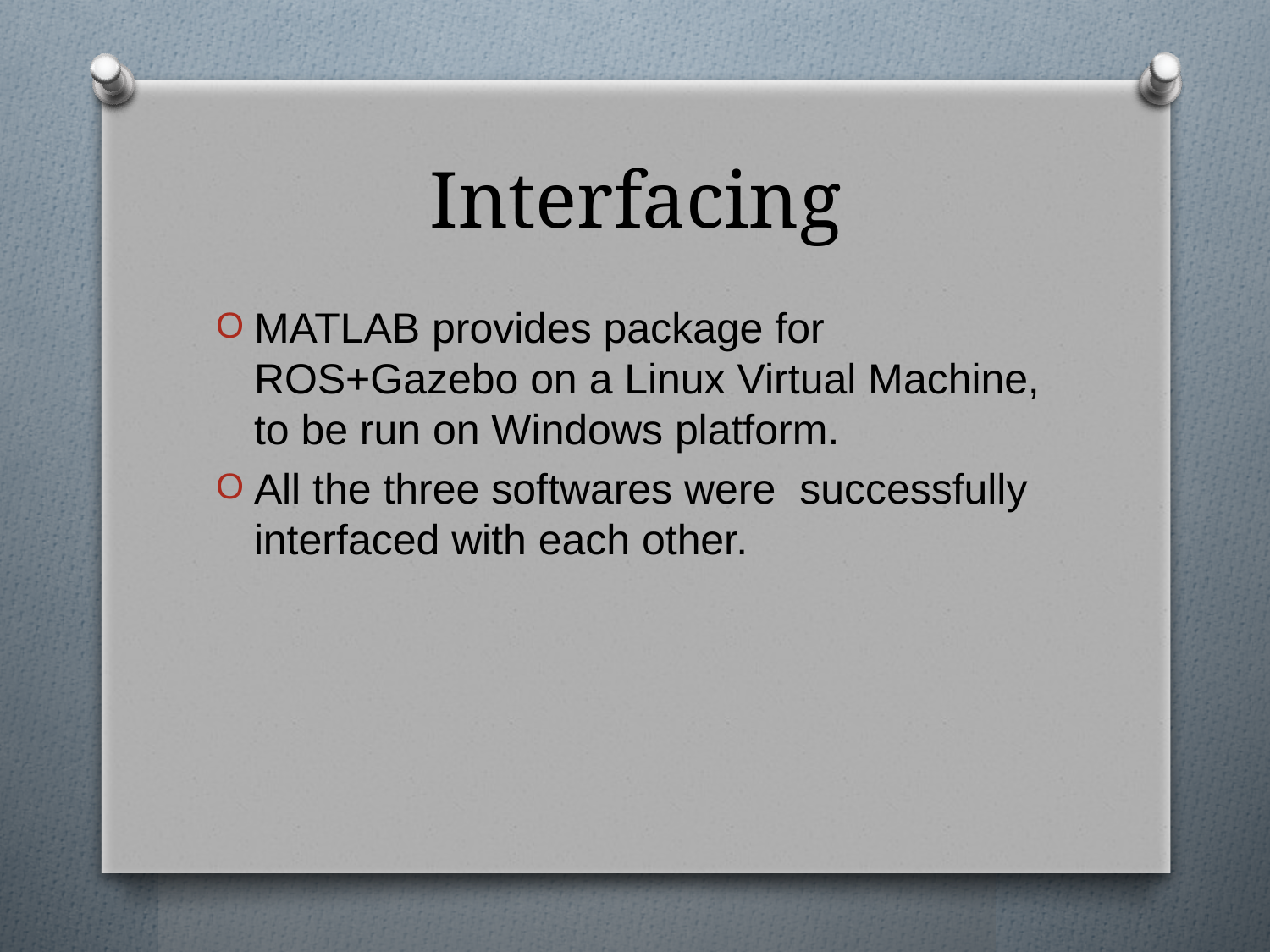

# Interfacing
MATLAB provides package for ROS+Gazebo on a Linux Virtual Machine, to be run on Windows platform.
All the three softwares were  successfully interfaced with each other.